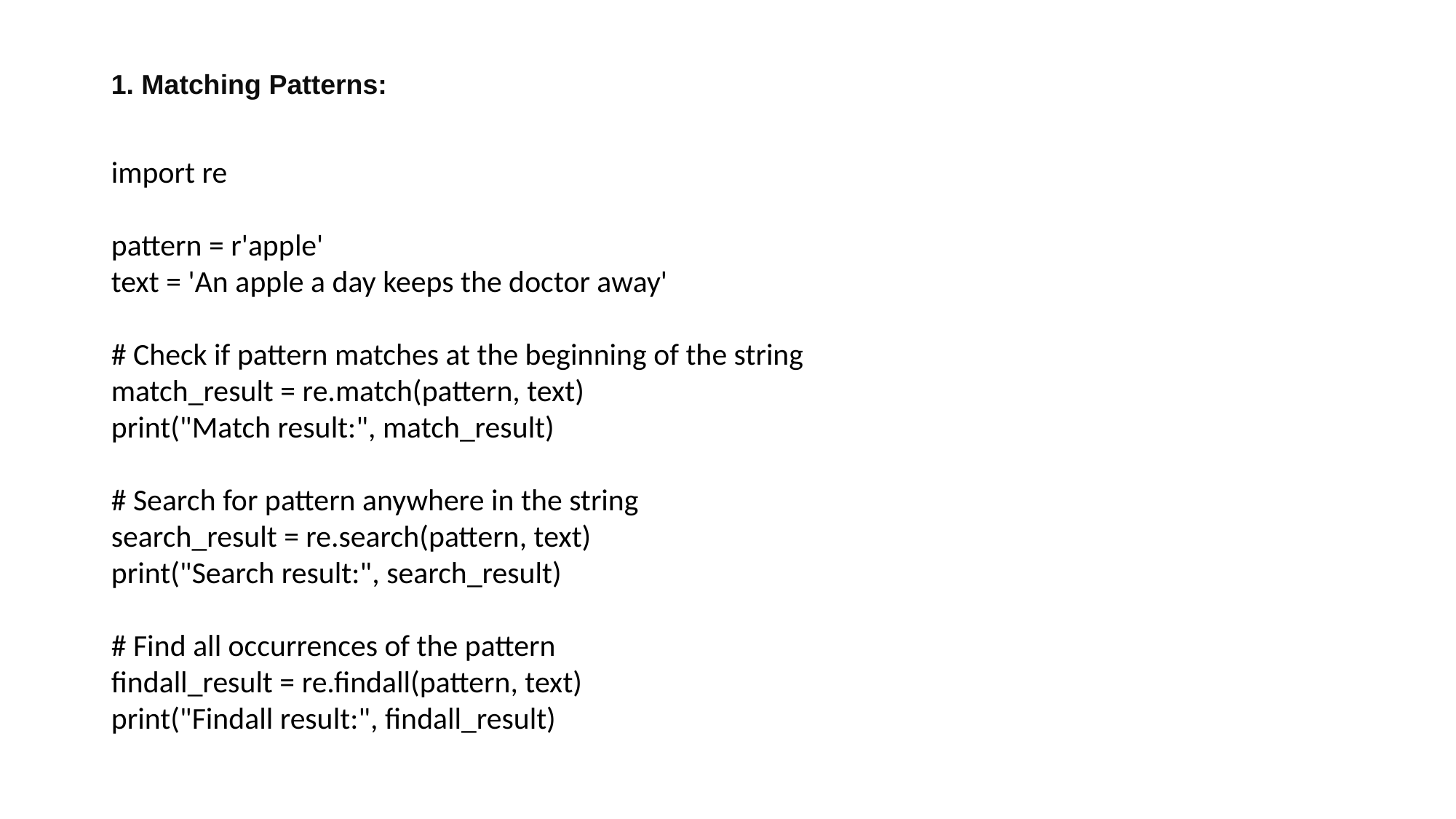

1. Matching Patterns:
import re

pattern = r'apple'
text = 'An apple a day keeps the doctor away'

# Check if pattern matches at the beginning of the string
match_result = re.match(pattern, text)
print("Match result:", match_result)

# Search for pattern anywhere in the string
search_result = re.search(pattern, text)
print("Search result:", search_result)

# Find all occurrences of the pattern
findall_result = re.findall(pattern, text)
print("Findall result:", findall_result)